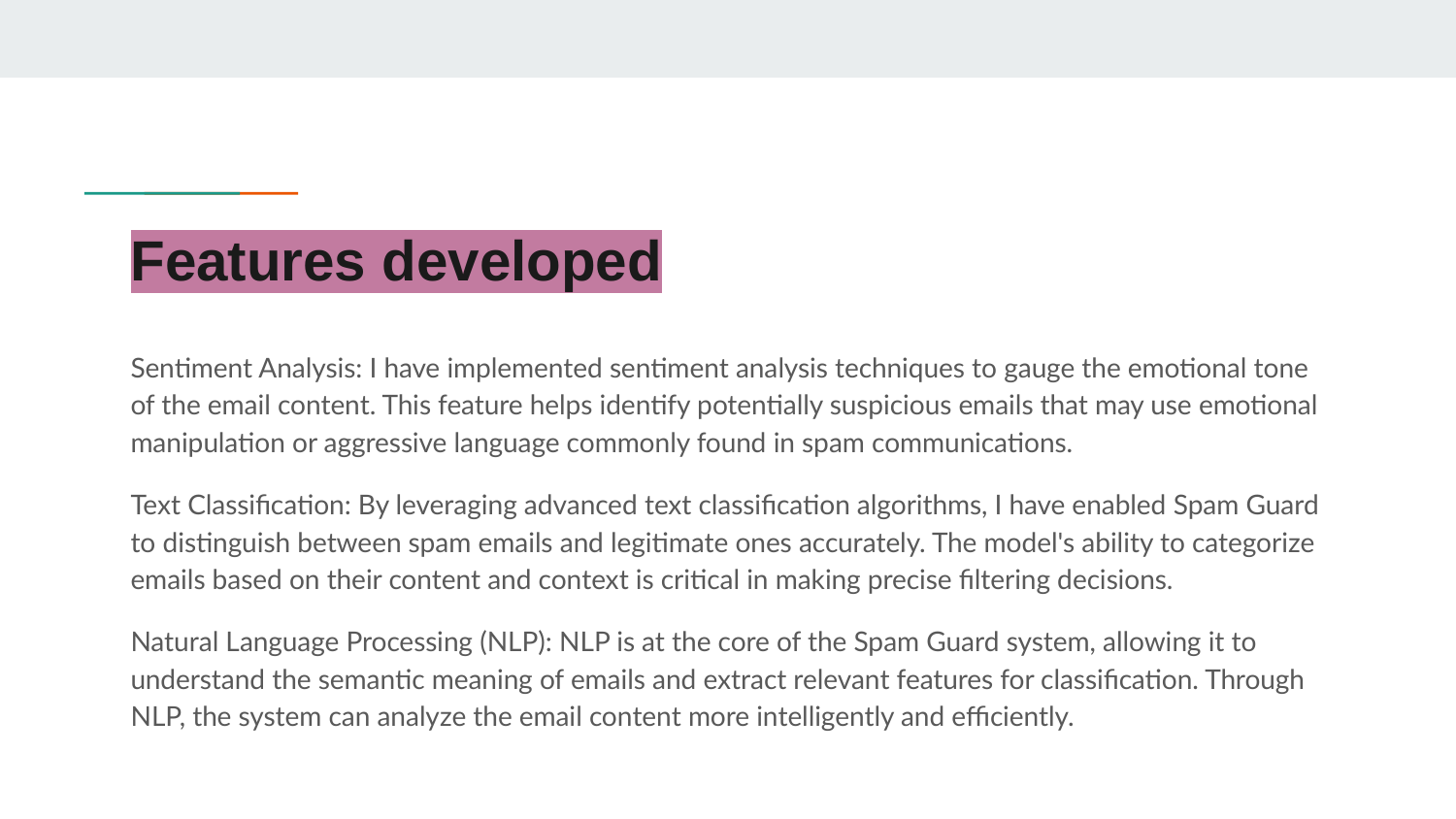

# Features developed
Sentiment Analysis: I have implemented sentiment analysis techniques to gauge the emotional tone of the email content. This feature helps identify potentially suspicious emails that may use emotional manipulation or aggressive language commonly found in spam communications.
Text Classification: By leveraging advanced text classification algorithms, I have enabled Spam Guard to distinguish between spam emails and legitimate ones accurately. The model's ability to categorize emails based on their content and context is critical in making precise filtering decisions.
Natural Language Processing (NLP): NLP is at the core of the Spam Guard system, allowing it to understand the semantic meaning of emails and extract relevant features for classification. Through NLP, the system can analyze the email content more intelligently and efficiently.